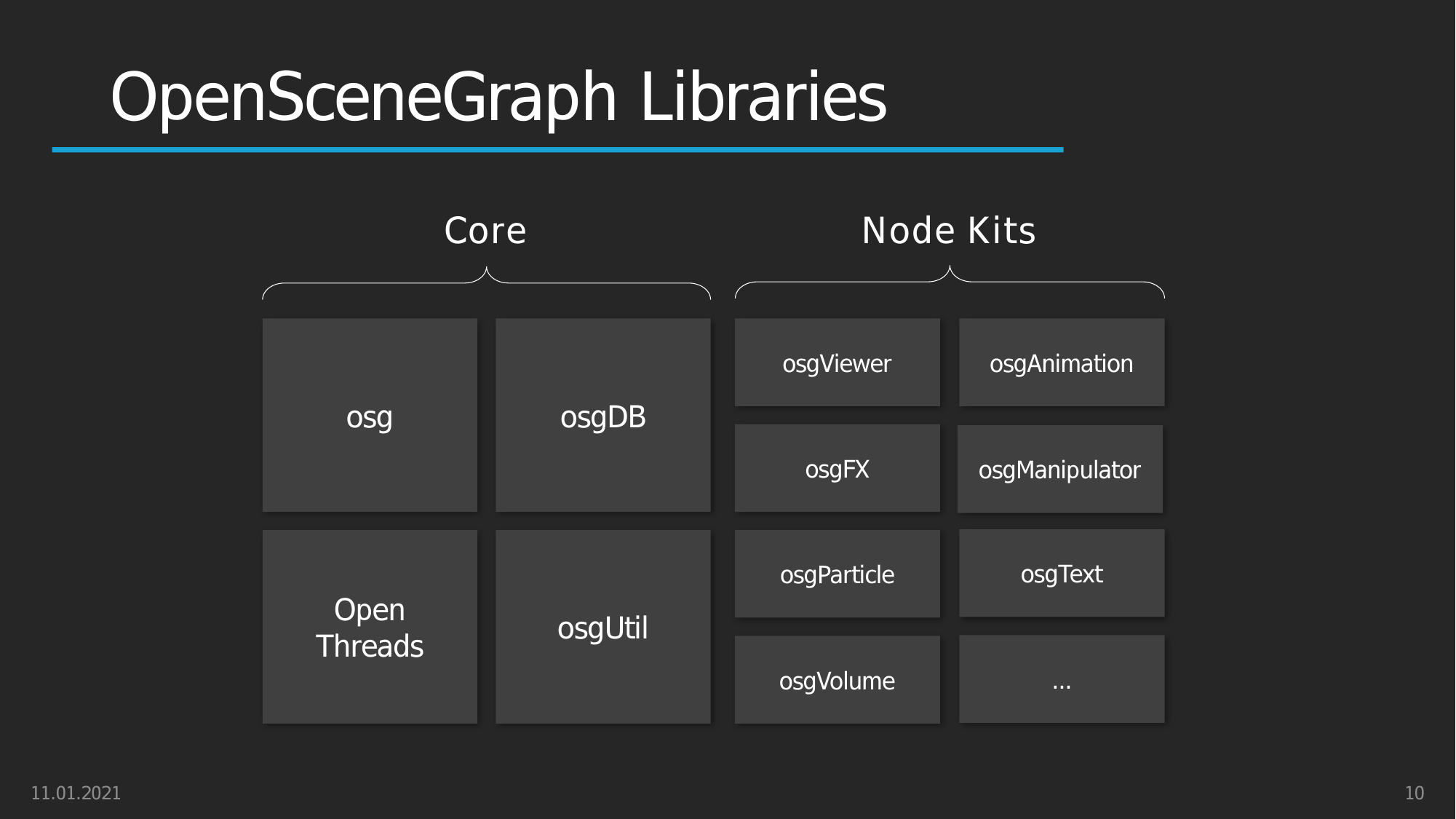

# OpenSceneGraph Libraries

Node Kits
Core
osg
osgDB
osgViewer
osgAnimation
osgFX
osgManipulator
osgText
osgParticle
Open
Threads
osgUtil
…
osgVolume
10
11.01.2021